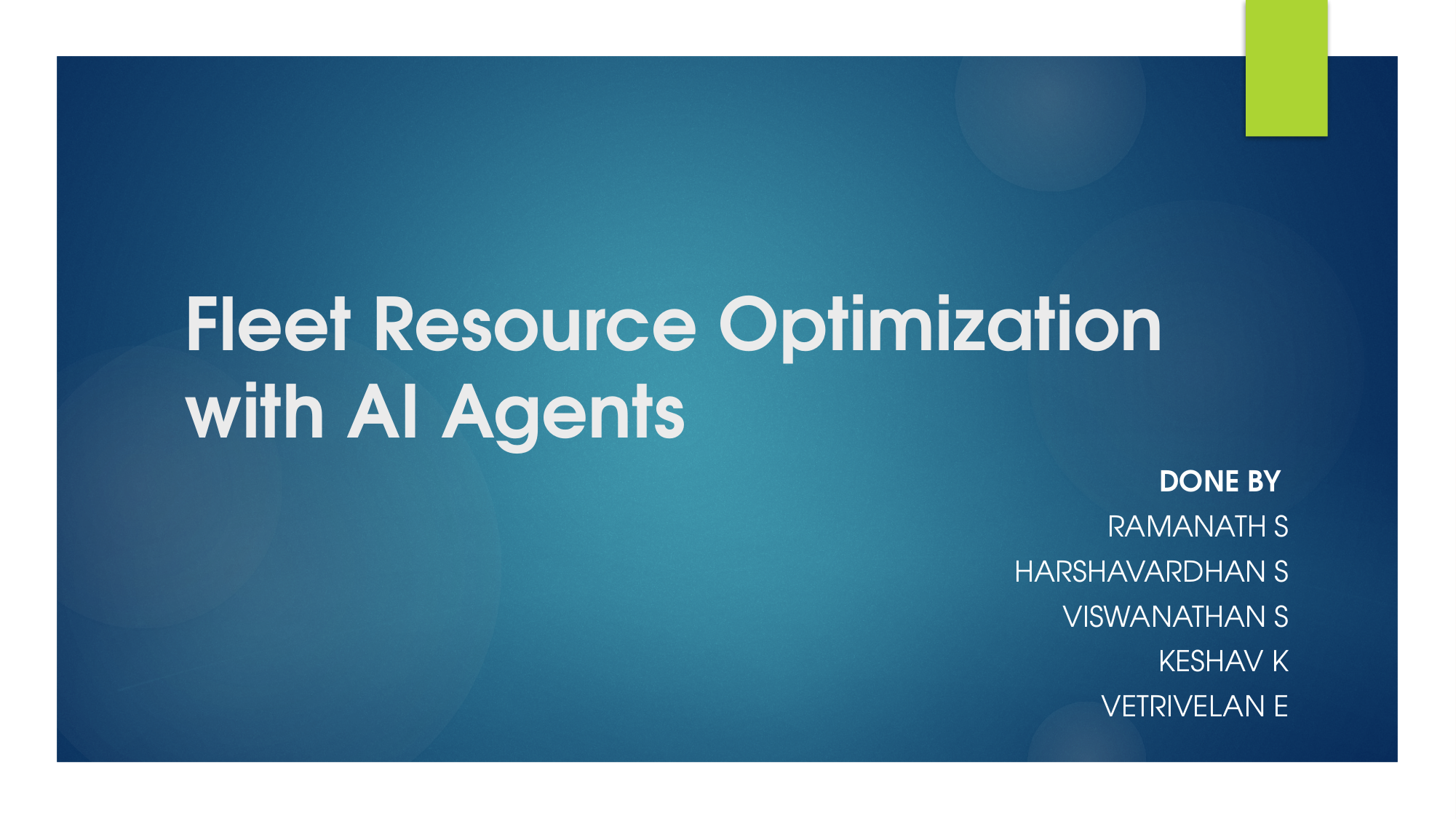

# Fleet Resource Optimization with AI Agents
DONE BY
RAMANATH S
HARSHAVARDHAN S
VISWANATHAN S
KESHAV K
VETRIVELAN E